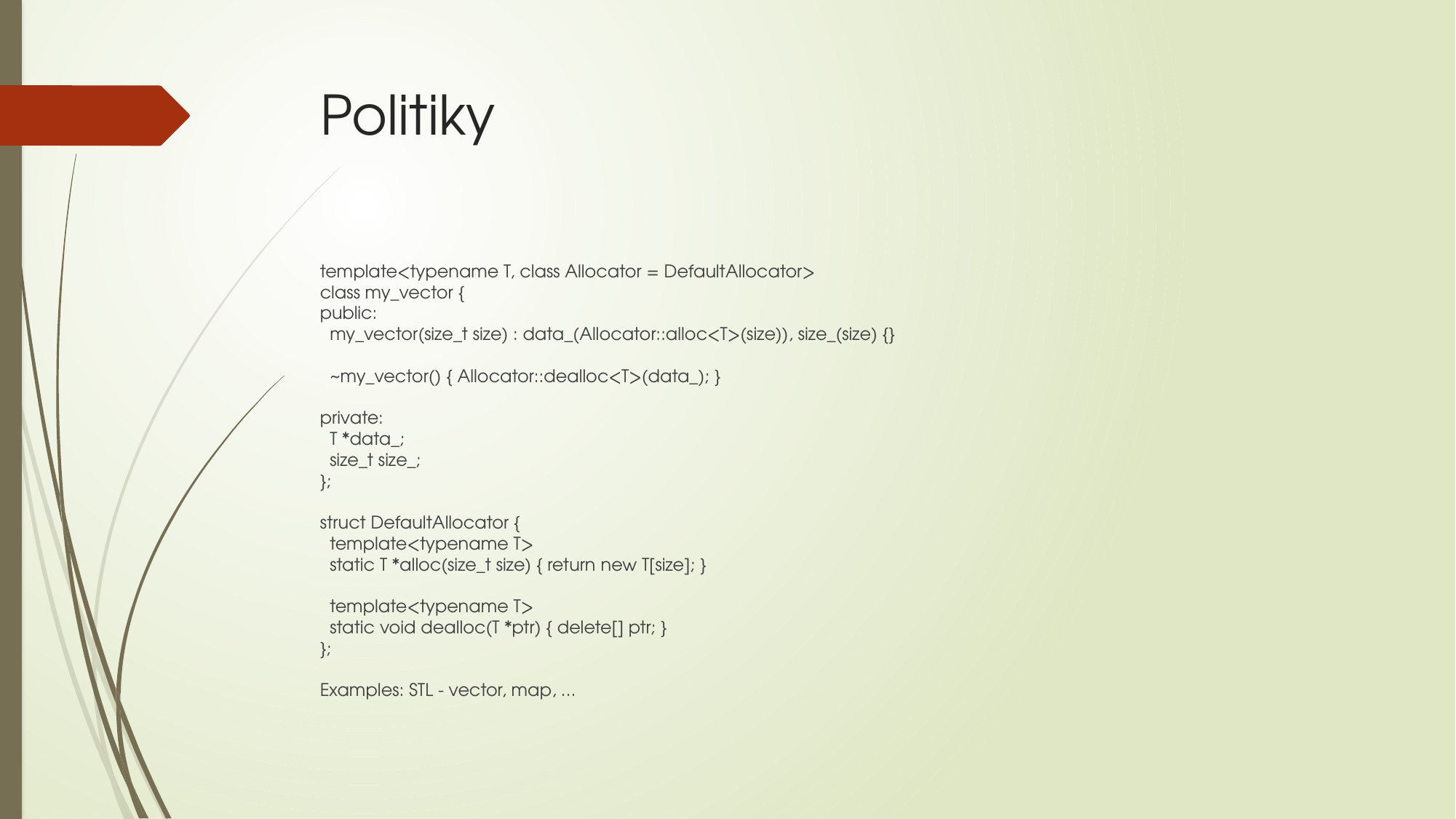

# Politiky
template<typename T, class Allocator = DefaultAllocator>
class my_vector {
public:
  my_vector(size_t size) : data_(Allocator::alloc<T>(size)), size_(size) {}
  ~my_vector() { Allocator::dealloc<T>(data_); }
private:
  T *data_;
  size_t size_;
};
struct DefaultAllocator {
  template<typename T>
  static T *alloc(size_t size) { return new T[size]; }
  template<typename T>
  static void dealloc(T *ptr) { delete[] ptr; }
};
Examples: STL - vector, map, …